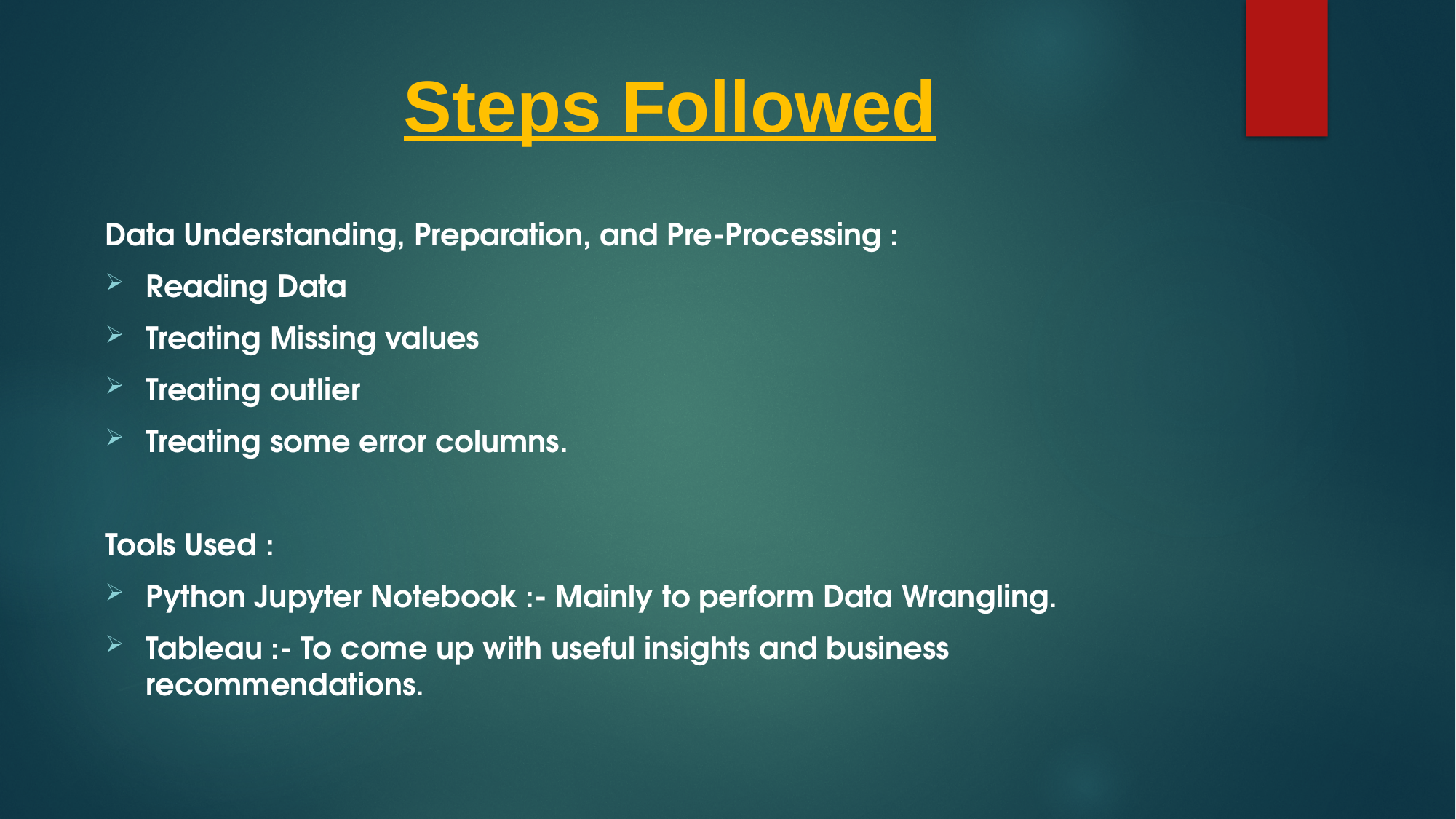

# Steps Followed
Data Understanding, Preparation, and Pre-Processing :
Reading Data
Treating Missing values
Treating outlier
Treating some error columns.

Tools Used :
Python Jupyter Notebook :- Mainly to perform Data Wrangling.
Tableau :- To come up with useful insights and business recommendations.